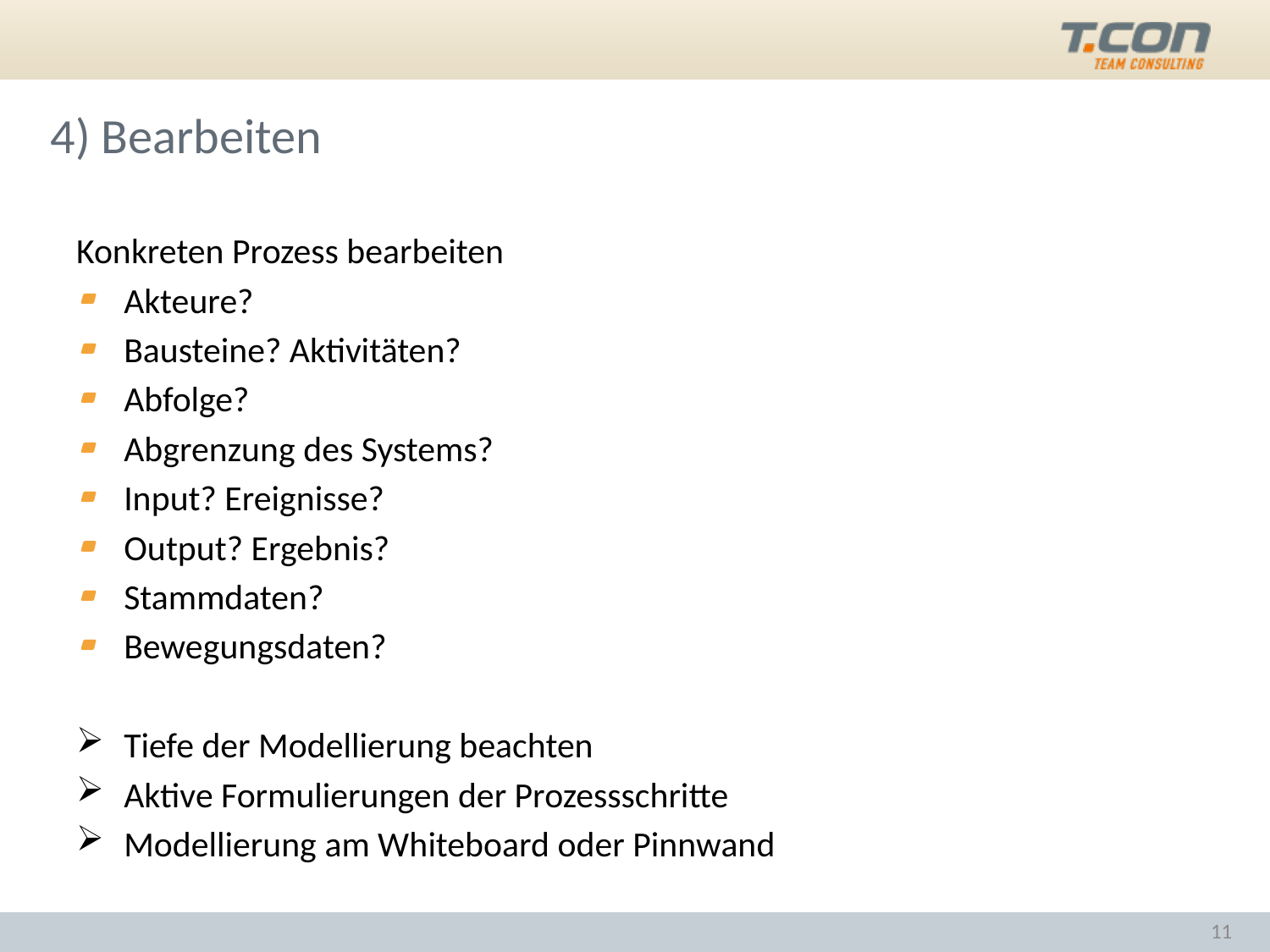

# 4) Bearbeiten
Konkreten Prozess bearbeiten
Akteure?
Bausteine? Aktivitäten?
Abfolge?
Abgrenzung des Systems?
Input? Ereignisse?
Output? Ergebnis?
Stammdaten?
Bewegungsdaten?

Tiefe der Modellierung beachten
Aktive Formulierungen der Prozessschritte
Modellierung am Whiteboard oder Pinnwand

11